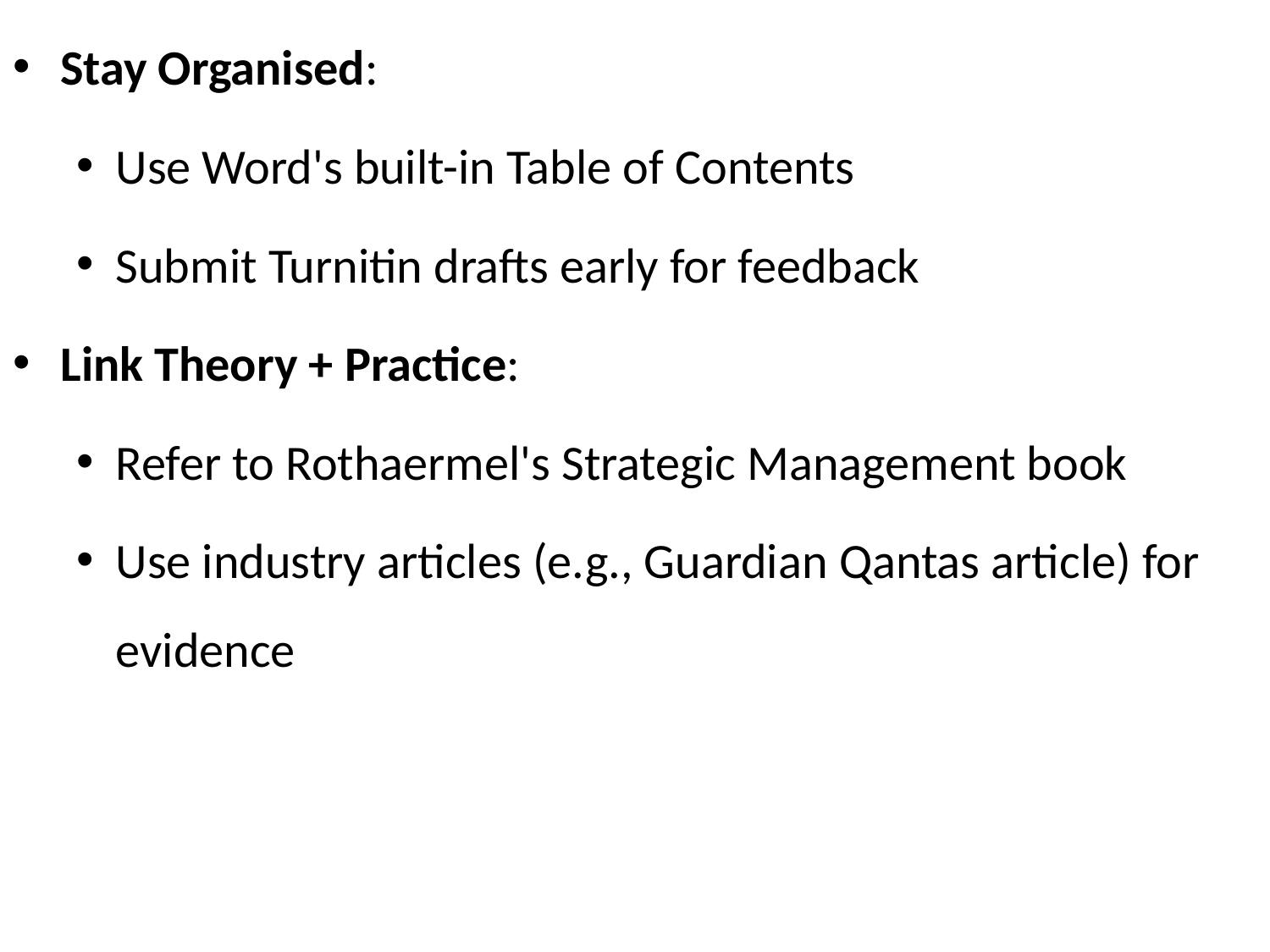

Stay Organised:
Use Word's built-in Table of Contents
Submit Turnitin drafts early for feedback
Link Theory + Practice:
Refer to Rothaermel's Strategic Management book
Use industry articles (e.g., Guardian Qantas article) for evidence